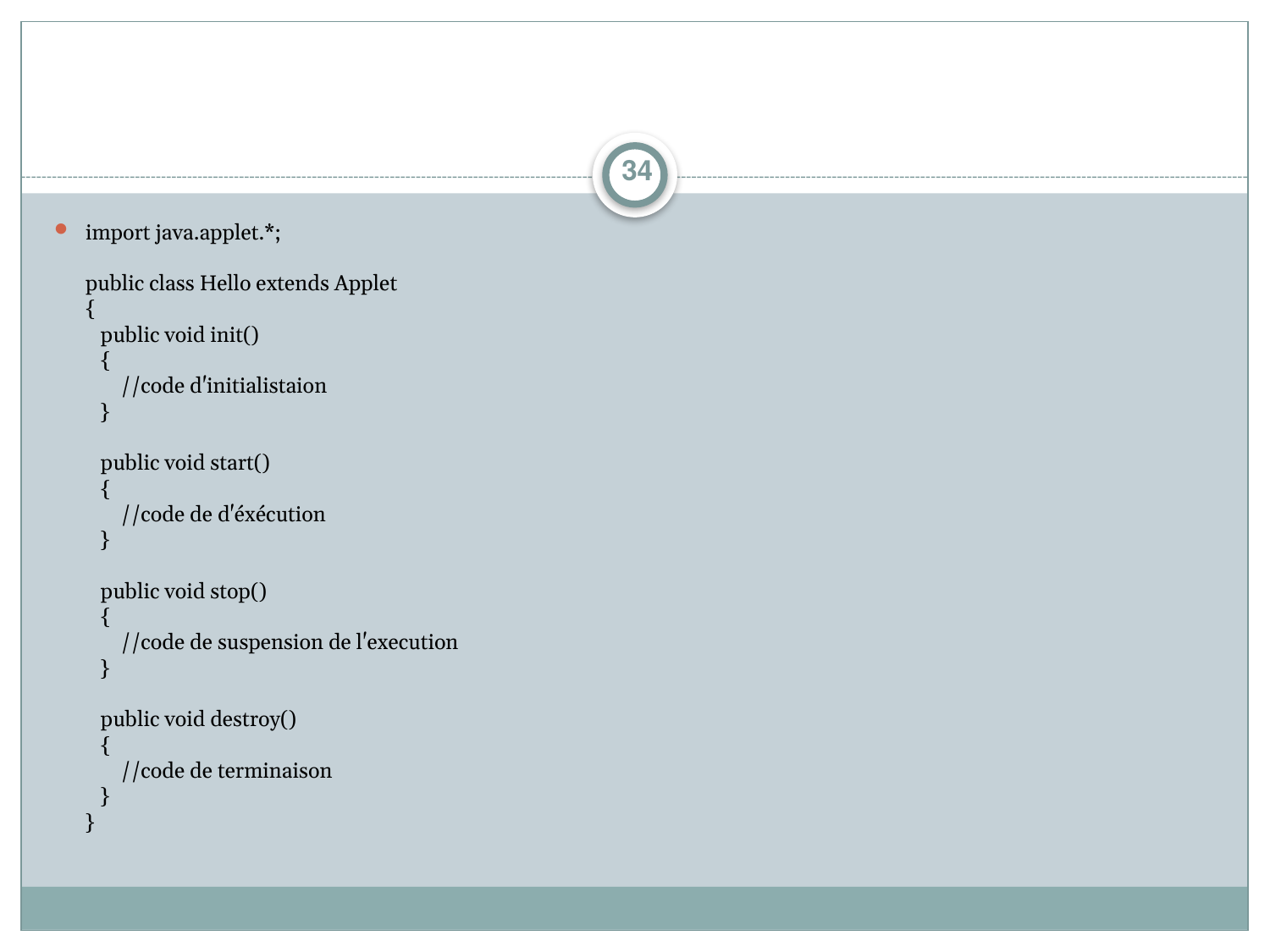

#
34
import java.applet.*;
public class Hello extends Applet
{
   public void init()
   {
       //code d'initialistaion
   }
   
   public void start()
   {
       //code de d'éxécution
   }
   
   public void stop()
   {
       //code de suspension de l'execution
   }
   
   public void destroy()
   {
       //code de terminaison
   }
}